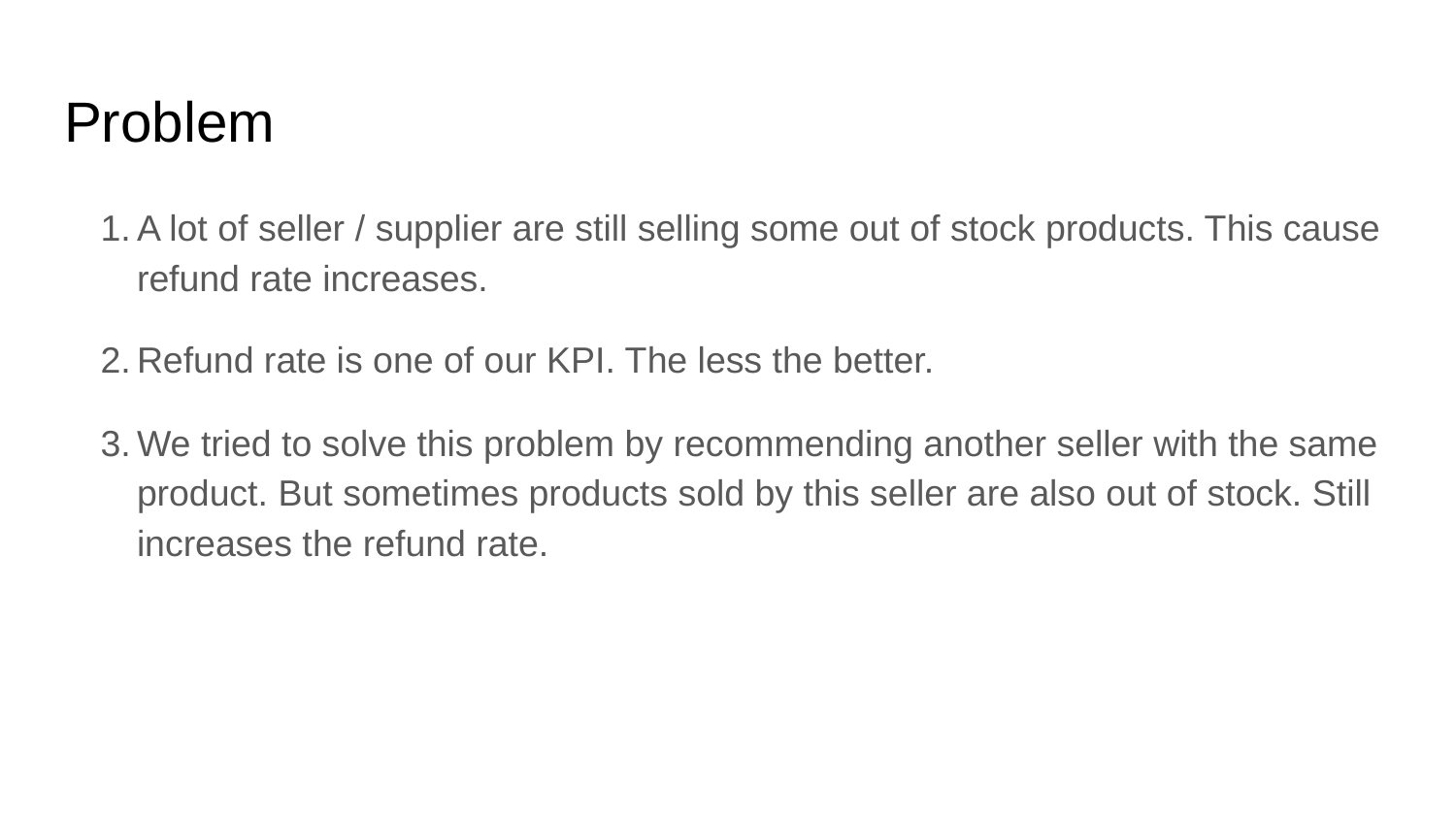

# Problem
A lot of seller / supplier are still selling some out of stock products. This cause refund rate increases.
Refund rate is one of our KPI. The less the better.
We tried to solve this problem by recommending another seller with the same product. But sometimes products sold by this seller are also out of stock. Still increases the refund rate.